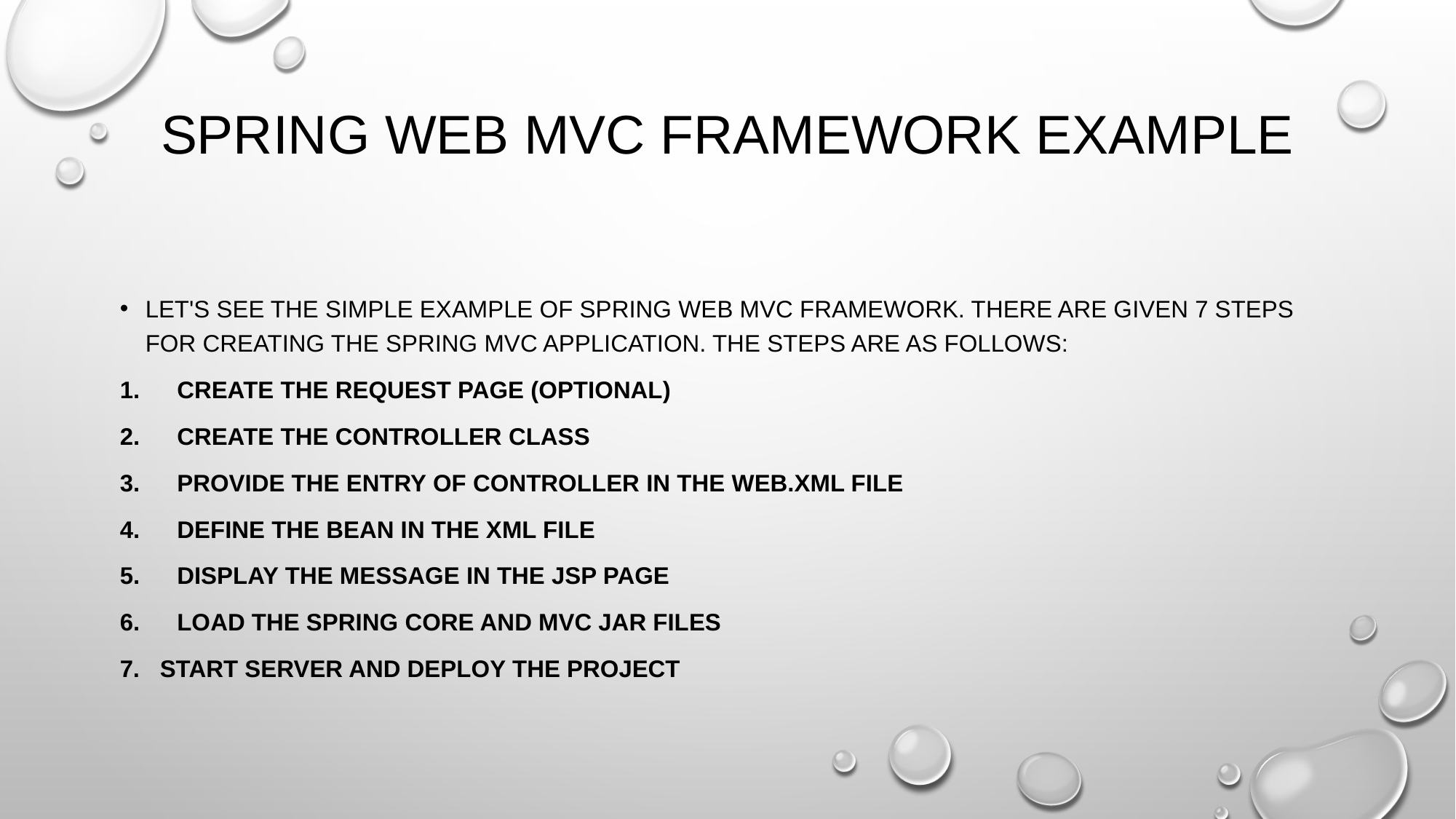

# Spring Web MVC Framework Example
Let's see the simple example of spring web MVC framework. There are given 7 steps for creating the spring MVC application. The steps are as follows:
Create the request page (optional)
Create the controller class
Provide the entry of controller in the web.xml file
Define the bean in the xml file
Display the message in the JSP page
Load the spring core and mvc jar files
7.   Start server and deploy the project